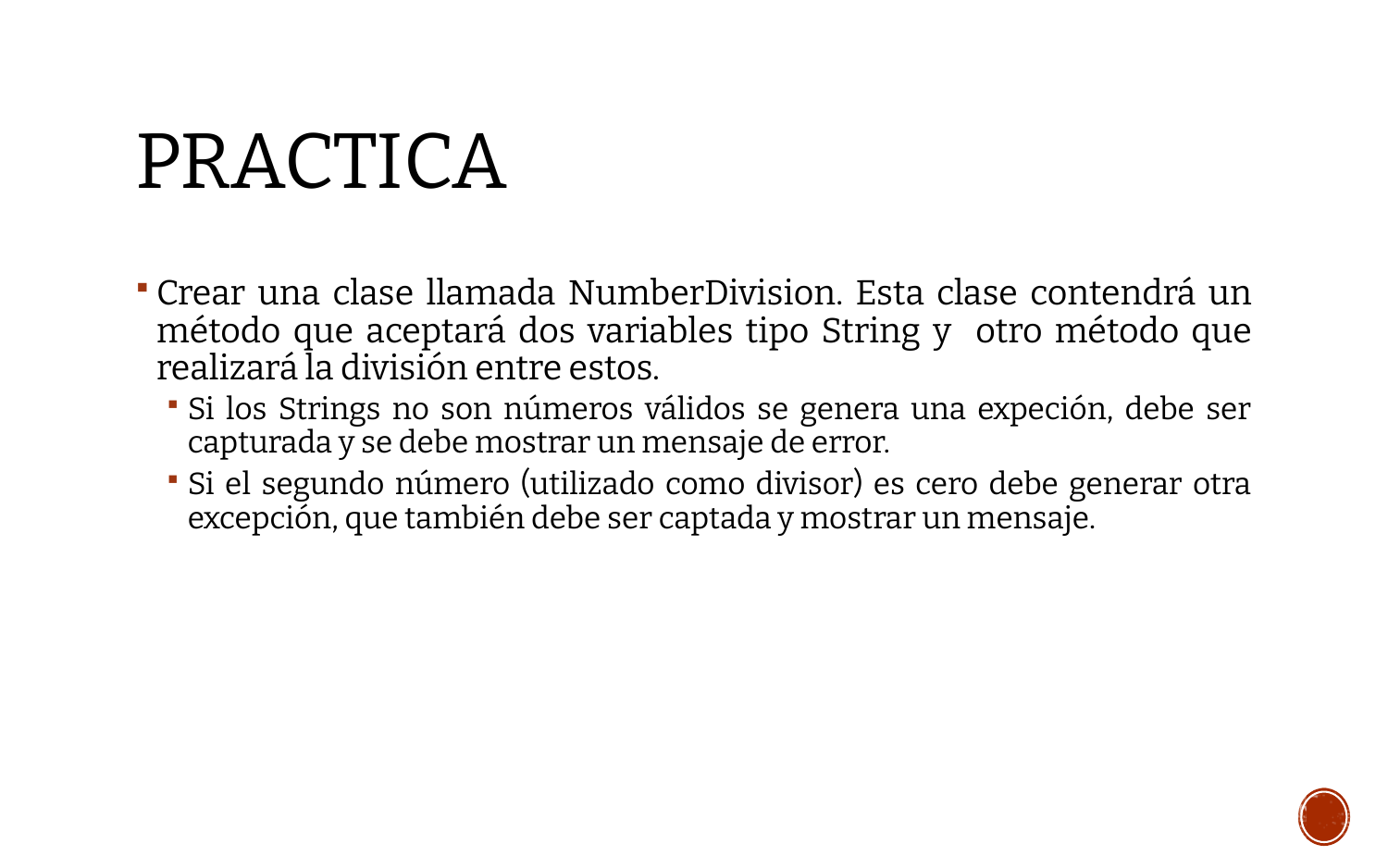

# practica
Crear una clase llamada NumberDivision. Esta clase contendrá un método que aceptará dos variables tipo String y  otro método que realizará la división entre estos.
Si los Strings no son números válidos se genera una expeción, debe ser capturada y se debe mostrar un mensaje de error.
Si el segundo número (utilizado como divisor) es cero debe generar otra excepción, que también debe ser captada y mostrar un mensaje.